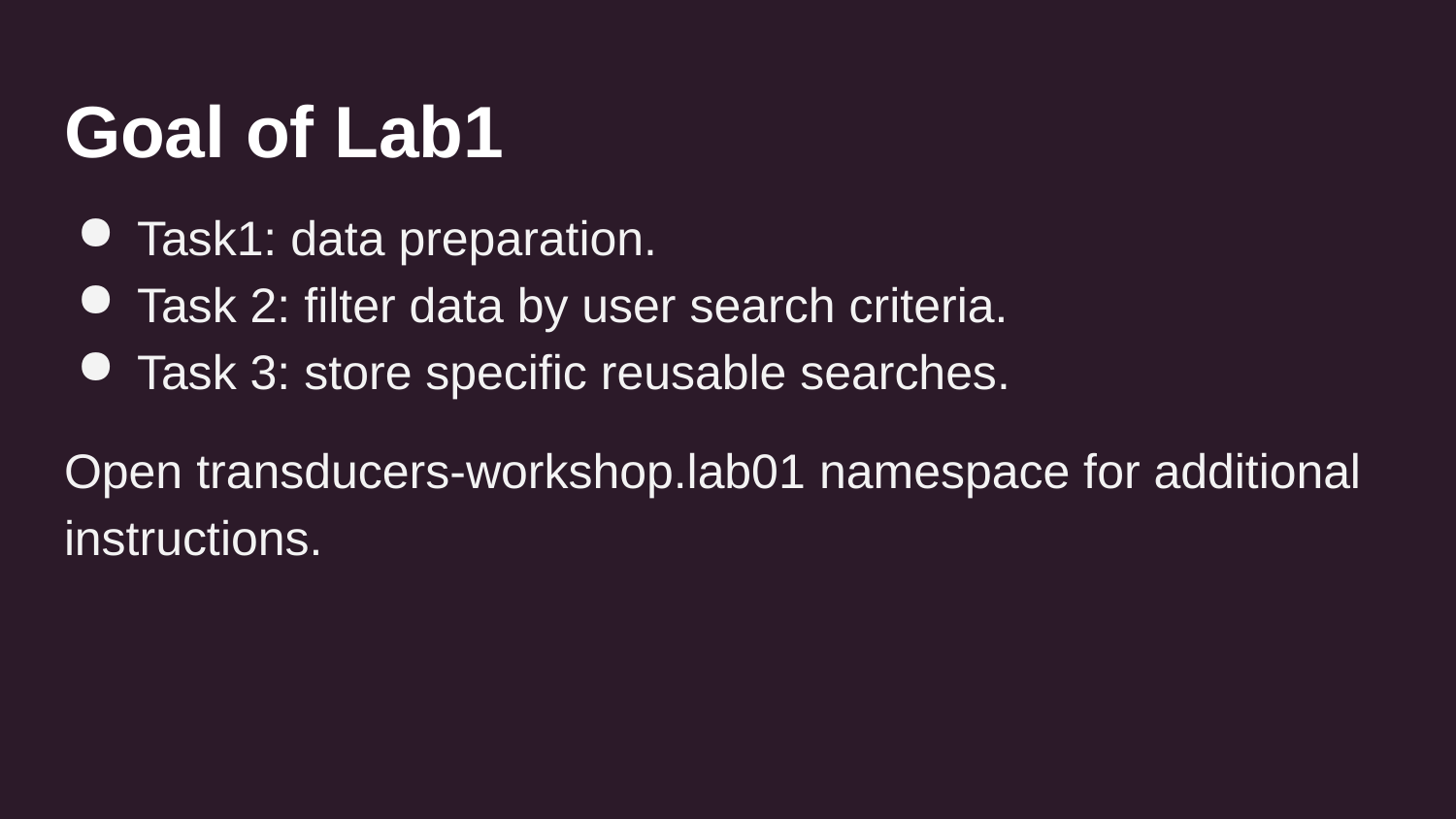

# Goal of Lab1
Task1: data preparation.
Task 2: filter data by user search criteria.
Task 3: store specific reusable searches.
Open transducers-workshop.lab01 namespace for additional instructions.